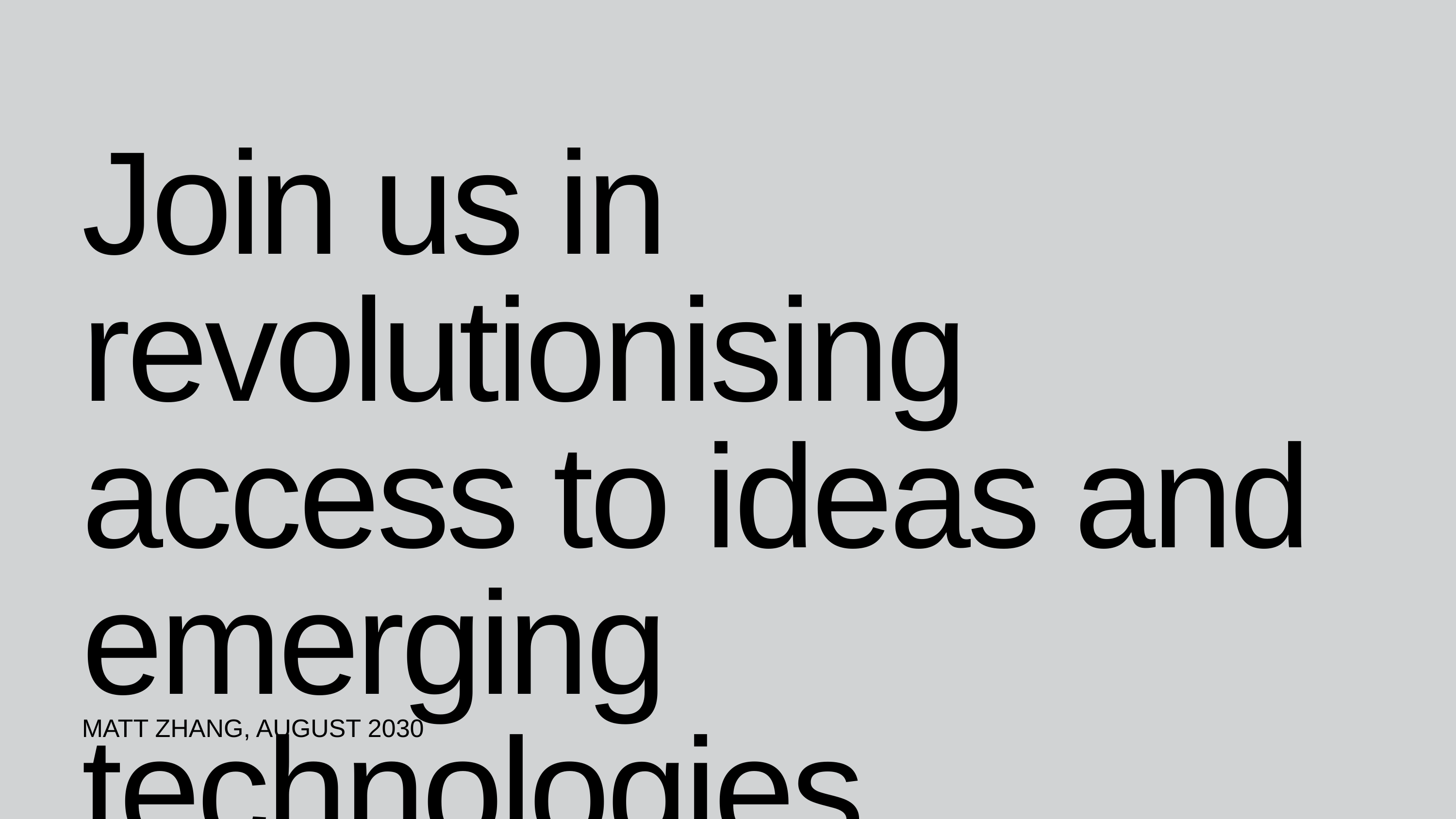

Join us in revolutionising access to ideas and emerging technologies.
MATT ZHANG, AUGUST 2030